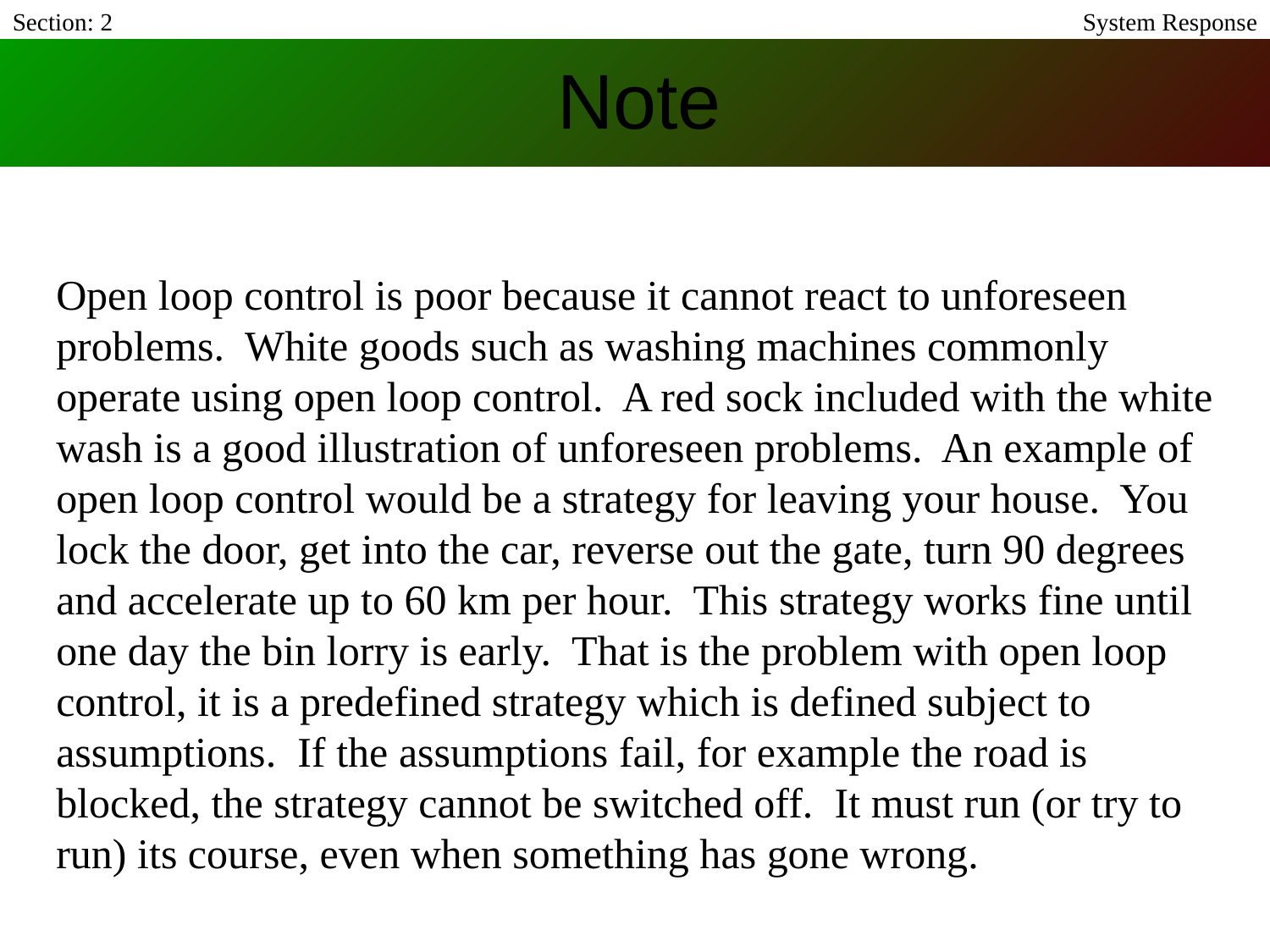

Section: 2
System Response

# Note
Open loop control is poor because it cannot react to unforeseen problems.  White goods such as washing machines commonly operate using open loop control.  A red sock included with the white wash is a good illustration of unforeseen problems.  An example of open loop control would be a strategy for leaving your house.  You lock the door, get into the car, reverse out the gate, turn 90 degrees and accelerate up to 60 km per hour.  This strategy works fine until one day the bin lorry is early.  That is the problem with open loop control, it is a predefined strategy which is defined subject to assumptions.  If the assumptions fail, for example the road is blocked, the strategy cannot be switched off.  It must run (or try to run) its course, even when something has gone wrong.